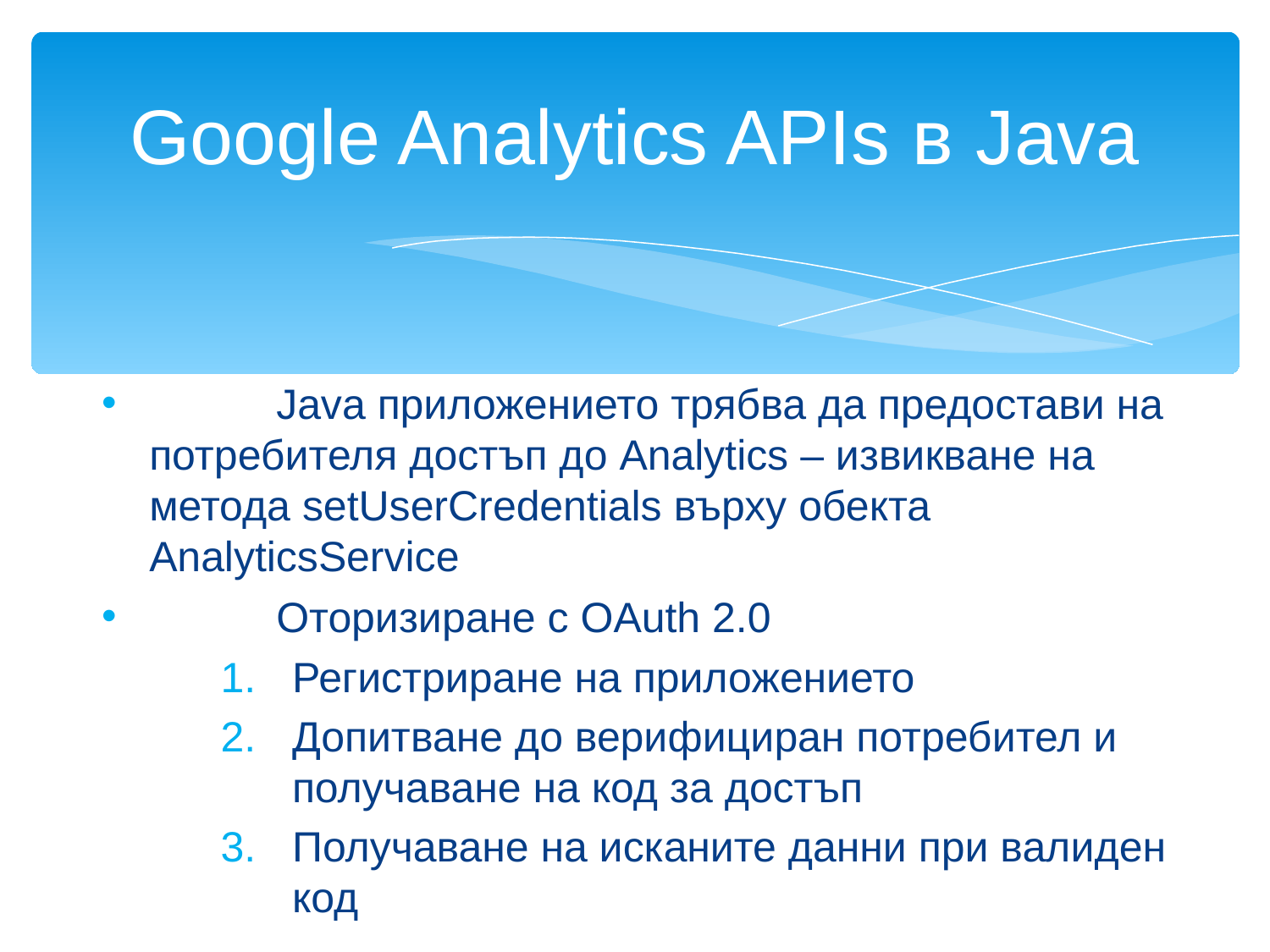

# Google Analytics APIs в Java
	Java приложението трябва да предостави на потребителя достъп до Analytics – извикване на метода setUserCredentials върху обекта AnalyticsService
	Оторизиране с OAuth 2.0
Регистриране на приложението
Допитване до верифициран потребител и получаване на код за достъп
Получаване на исканите данни при валиден код